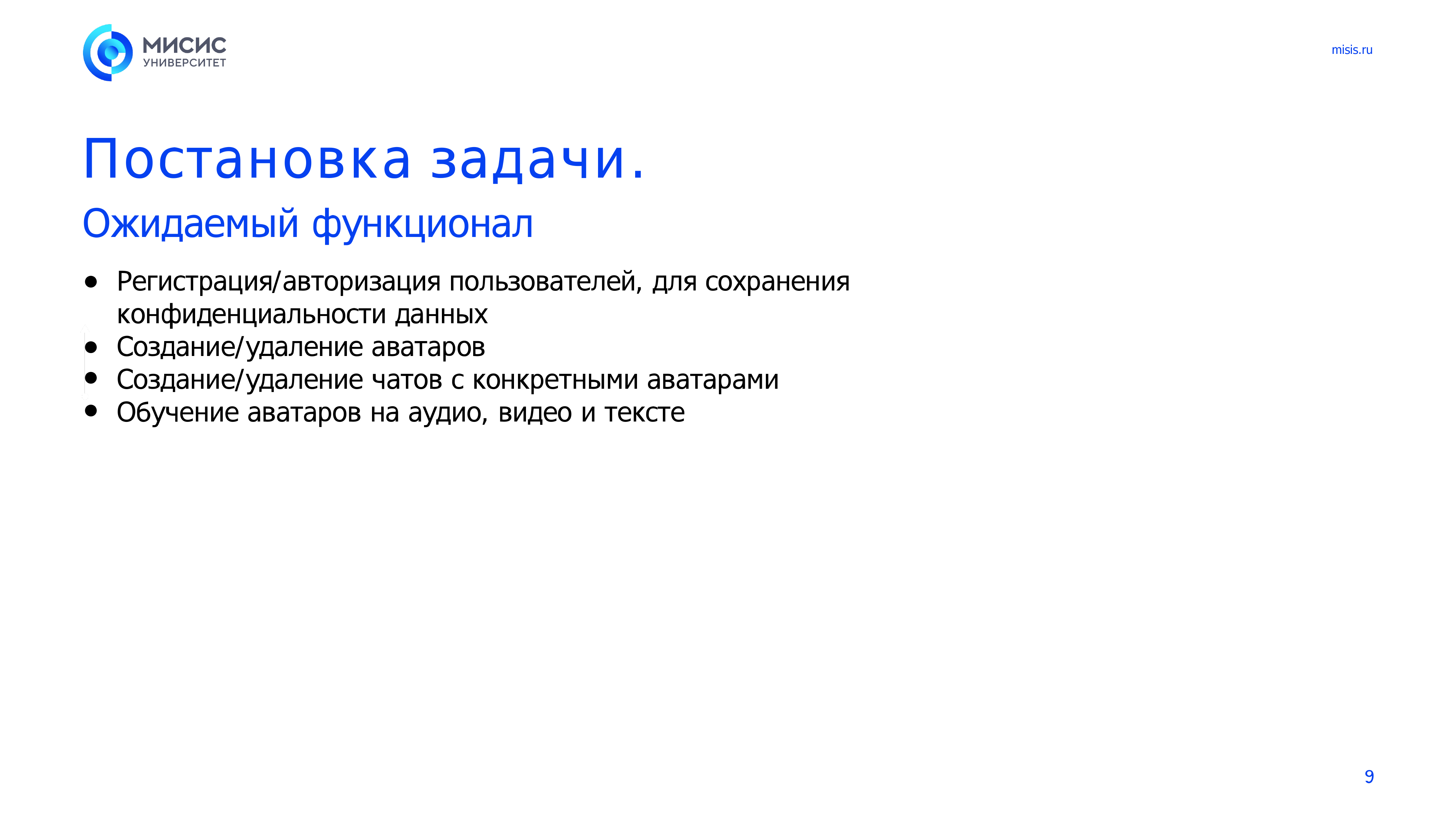

# Постановка задачи.
Ожидаемый функционал
Регистрация/авторизация пользователей, для сохранения конфиденциальности данных
Создание/удаление аватаров
Создание/удаление чатов с конкретными аватарами
Обучение аватаров на аудио, видео и тексте
9